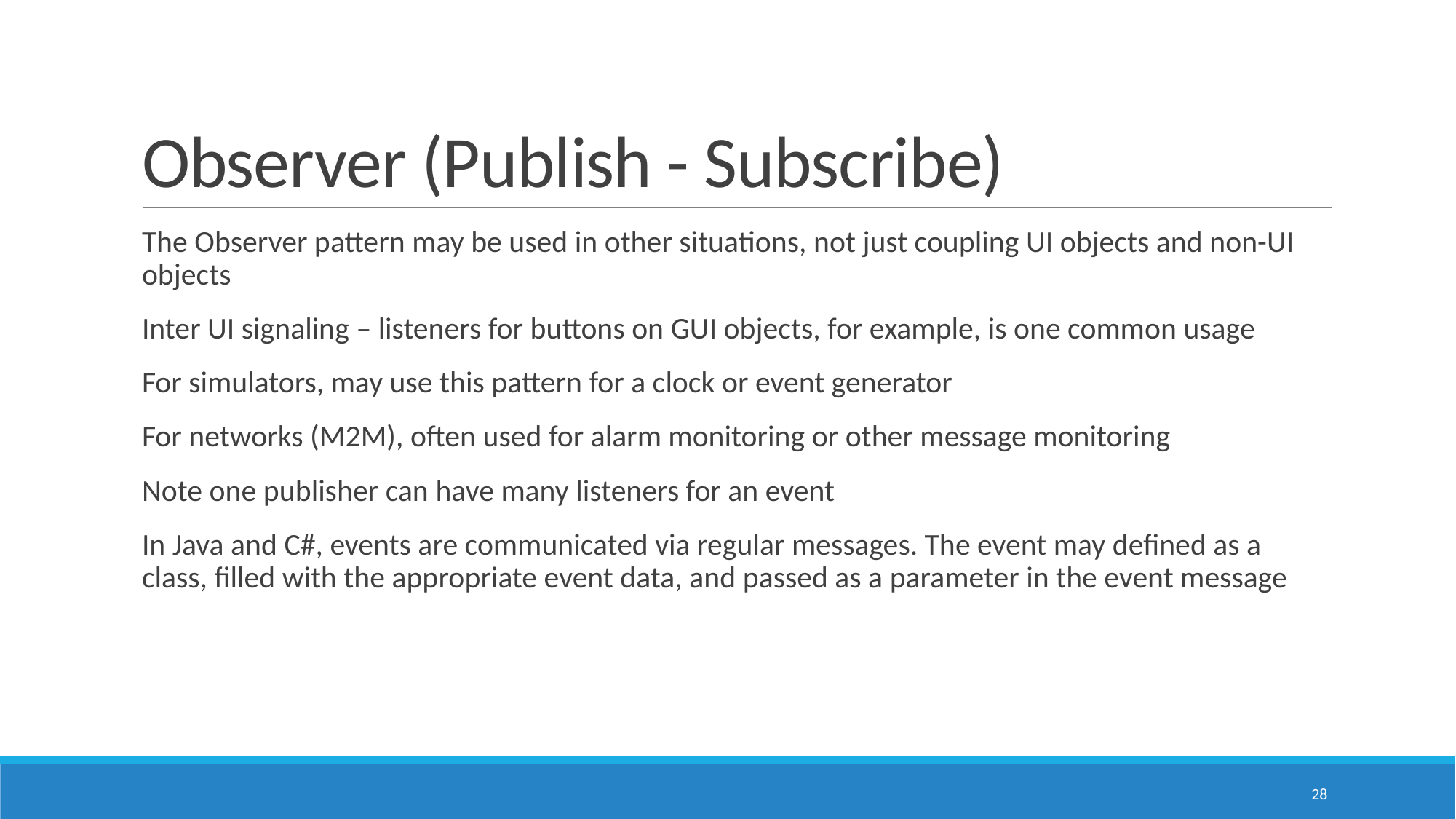

# Observer (Publish - Subscribe)
The Observer pattern may be used in other situations, not just coupling UI objects and non-UI objects
Inter UI signaling – listeners for buttons on GUI objects, for example, is one common usage
For simulators, may use this pattern for a clock or event generator
For networks (M2M), often used for alarm monitoring or other message monitoring
Note one publisher can have many listeners for an event
In Java and C#, events are communicated via regular messages. The event may defined as a class, filled with the appropriate event data, and passed as a parameter in the event message
28